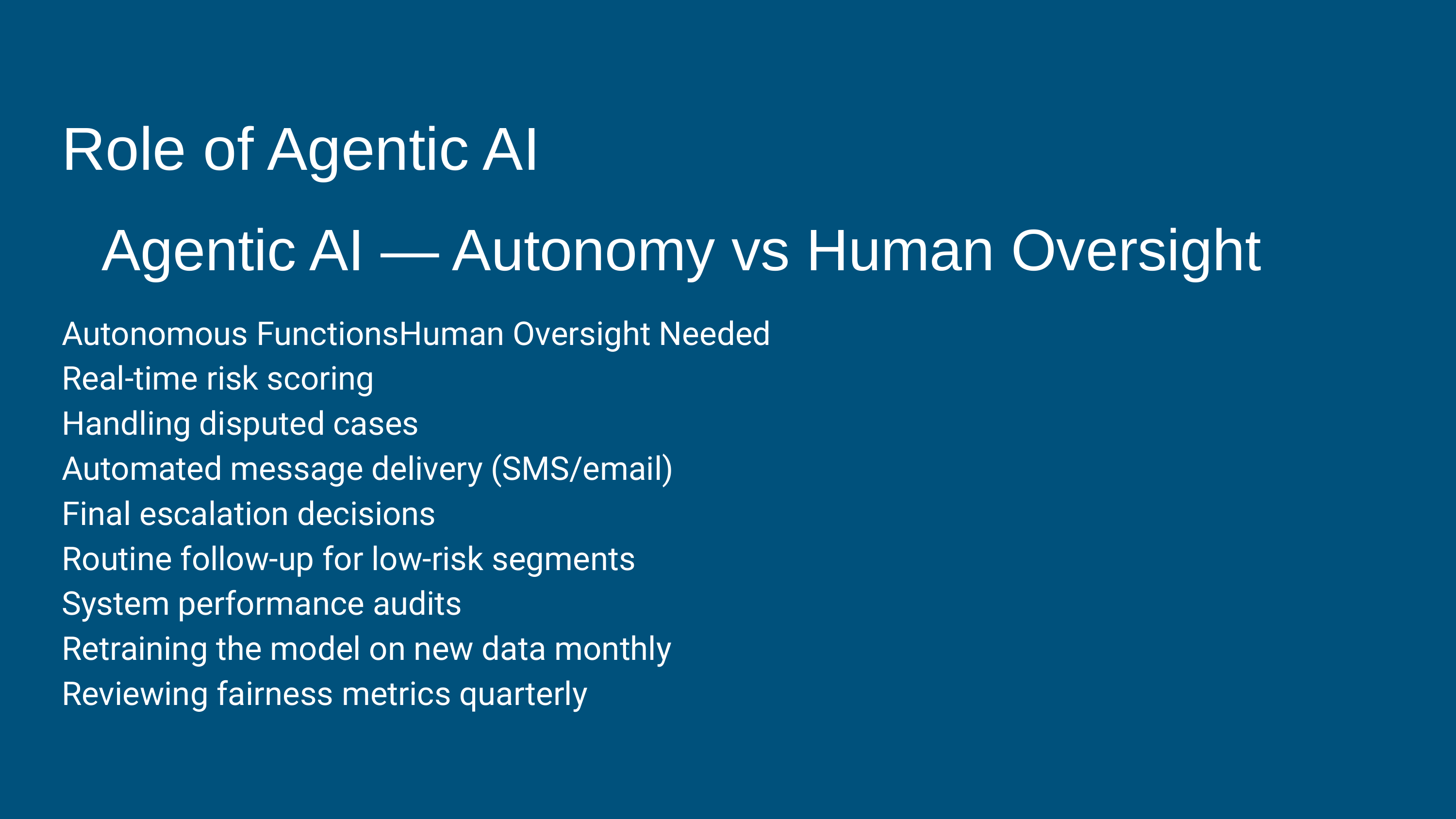

Role of Agentic AI
Agentic AI — Autonomy vs Human Oversight
Autonomous FunctionsHuman Oversight Needed
Real-time risk scoring
Handling disputed cases
Automated message delivery (SMS/email)
Final escalation decisions
Routine follow-up for low-risk segments
System performance audits
Retraining the model on new data monthly
Reviewing fairness metrics quarterly